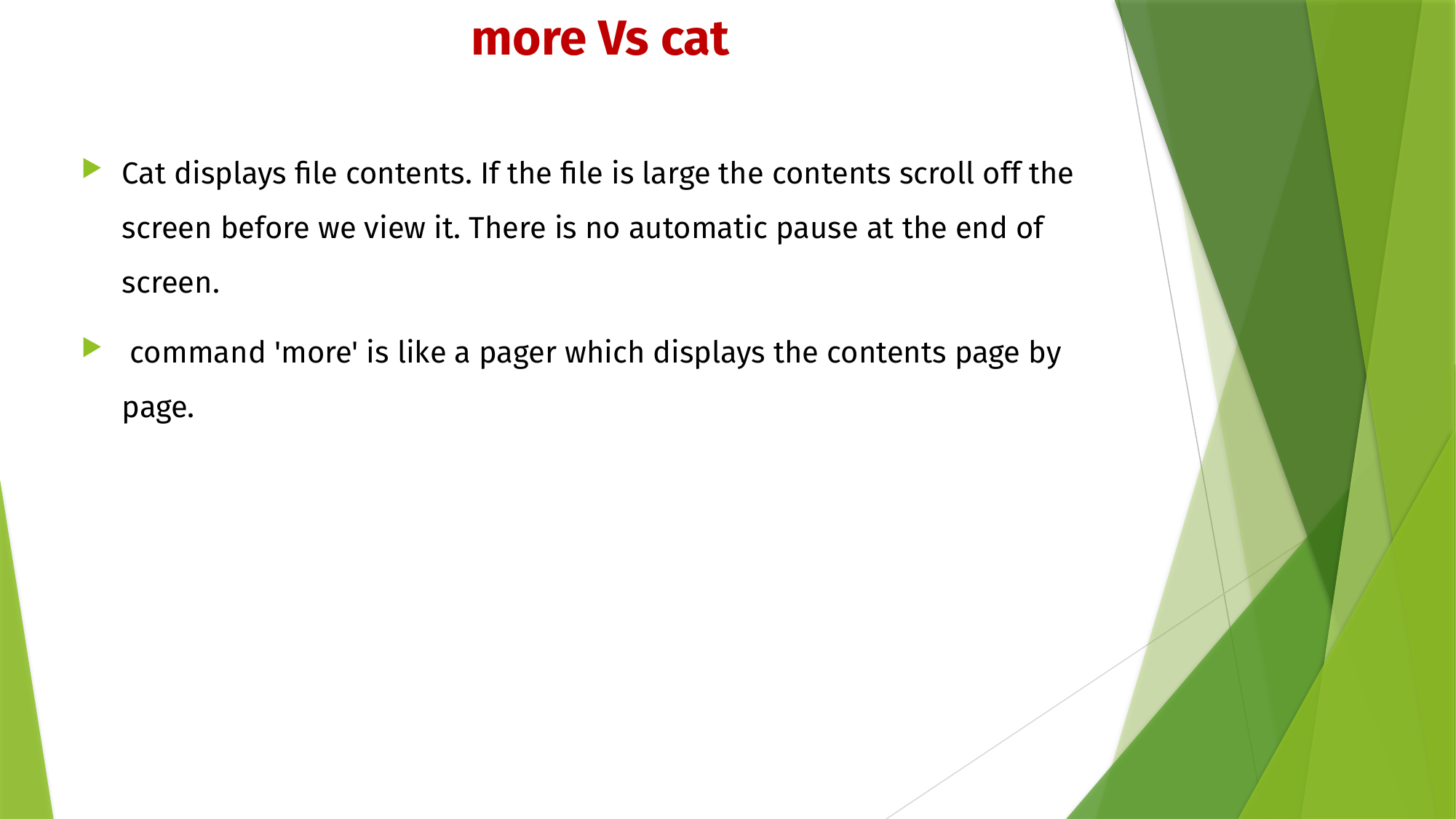

# more Vs cat
Cat displays file contents. If the file is large the contents scroll off the screen before we view it. There is no automatic pause at the end of screen.
 command 'more' is like a pager which displays the contents page by page.